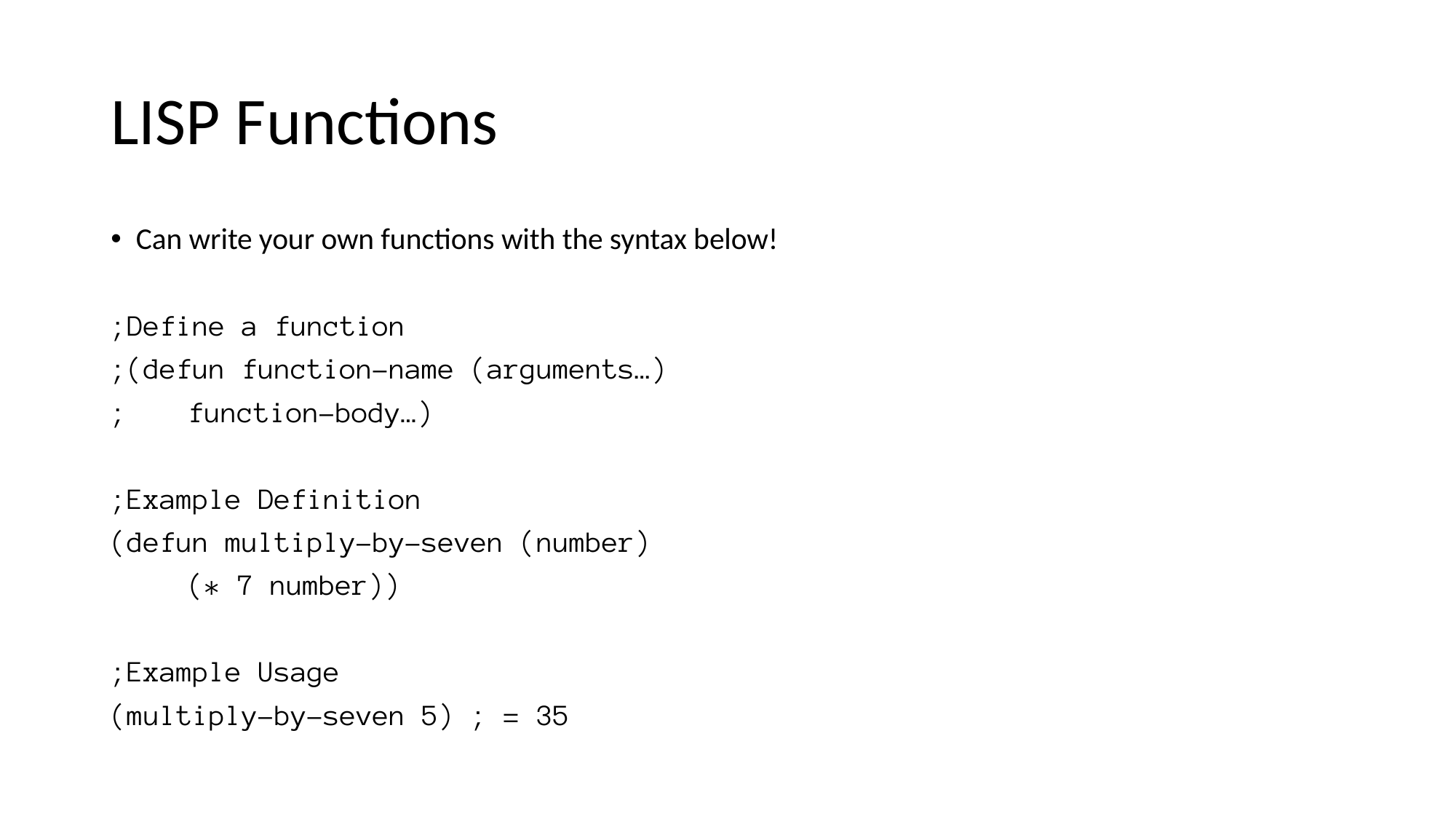

# LISP Functions
Can write your own functions with the syntax below!

;Define a function
;(defun function-name (arguments…)
;	function-body…)

;Example Definition
(defun multiply-by-seven (number)
	(* 7 number))

;Example Usage
(multiply-by-seven 5) ; = 35